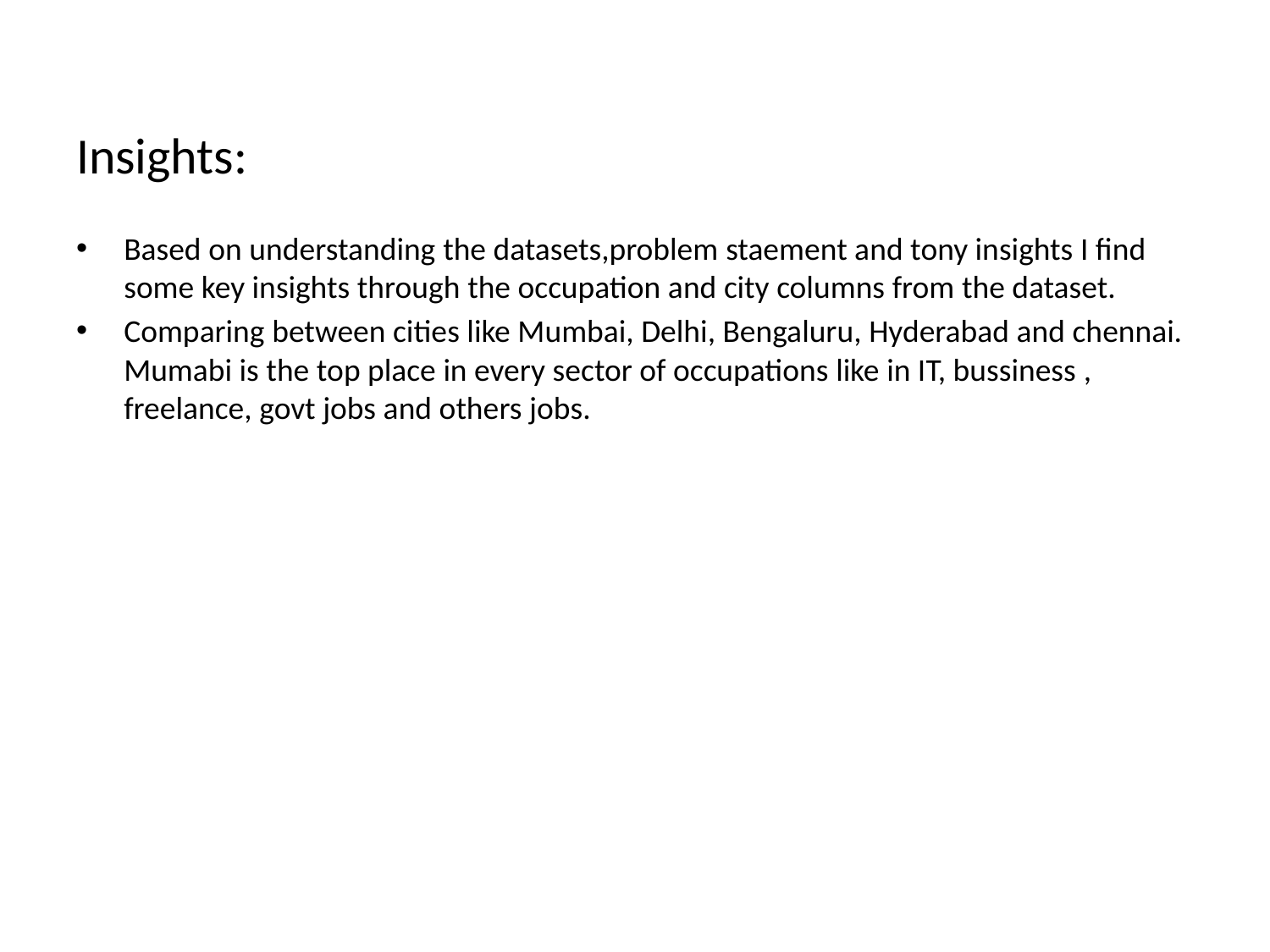

# Insights:
Based on understanding the datasets,problem staement and tony insights I find some key insights through the occupation and city columns from the dataset.
Comparing between cities like Mumbai, Delhi, Bengaluru, Hyderabad and chennai. Mumabi is the top place in every sector of occupations like in IT, bussiness , freelance, govt jobs and others jobs.